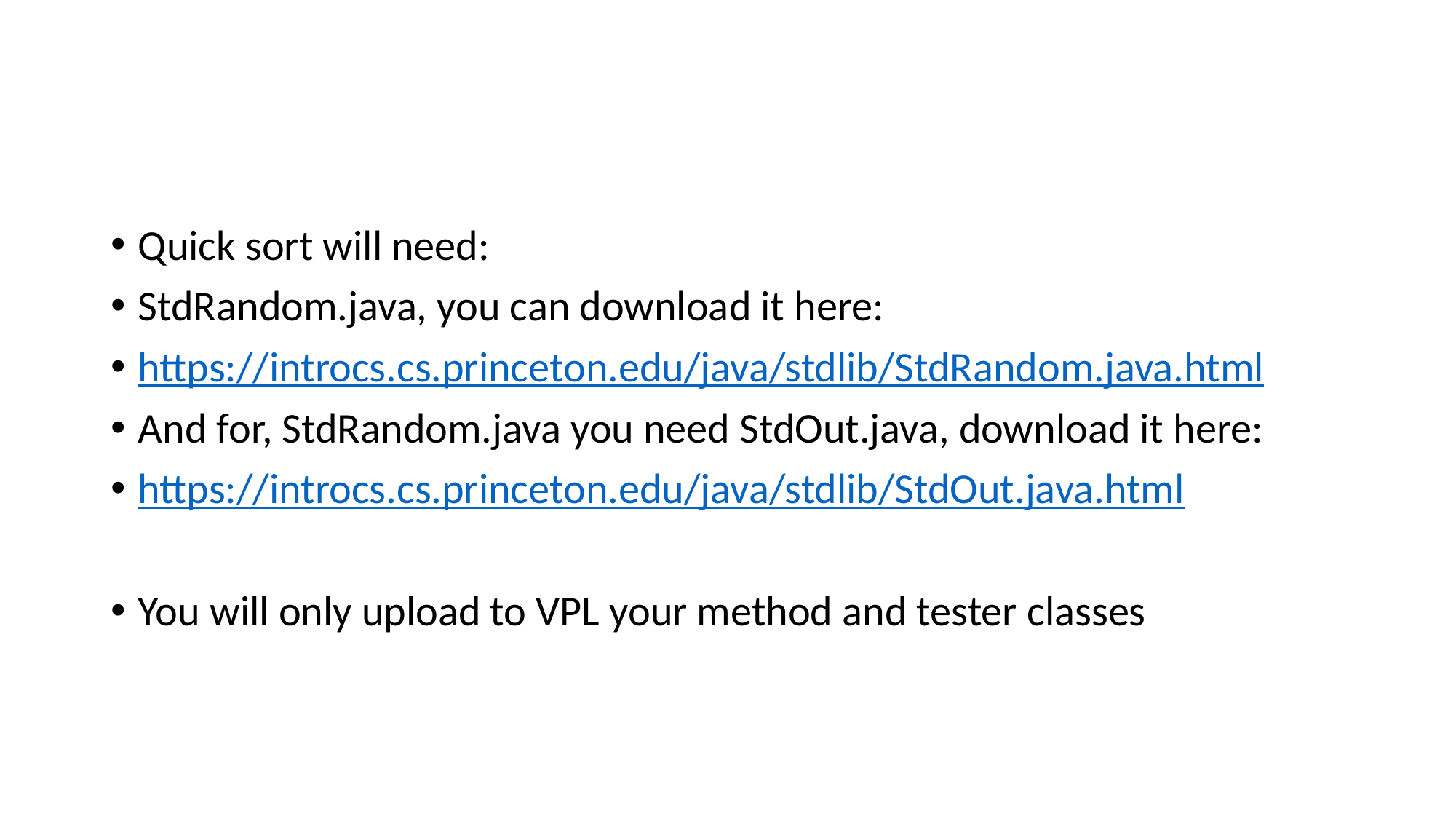

#
Quick sort will need:
StdRandom.java, you can download it here:
https://introcs.cs.princeton.edu/java/stdlib/StdRandom.java.html
And for, StdRandom.java you need StdOut.java, download it here:
https://introcs.cs.princeton.edu/java/stdlib/StdOut.java.html

You will only upload to VPL your method and tester classes